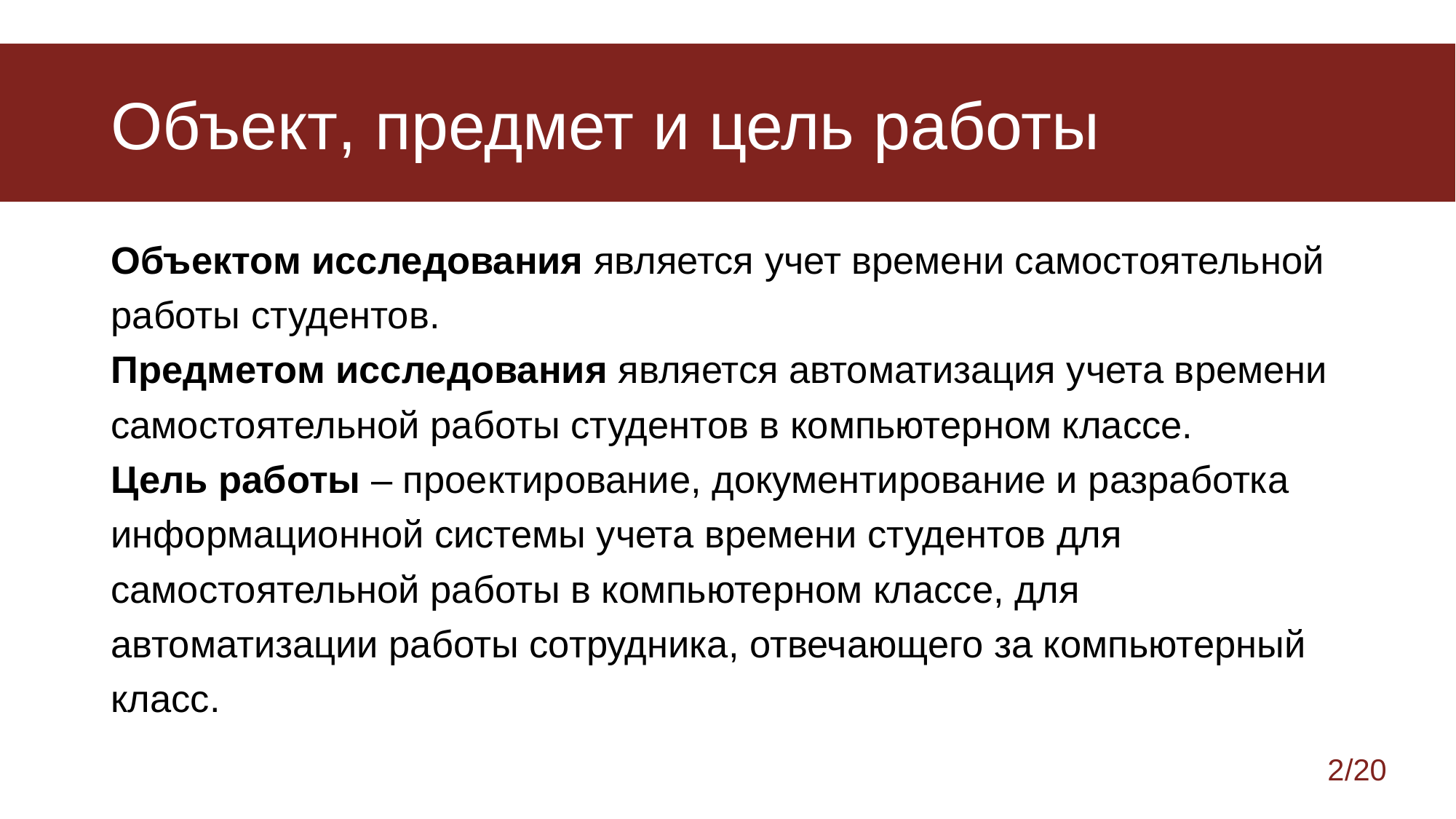

# Объект, предмет и цель работы
Объектом исследования является учет времени самостоятельной работы студентов.
Предметом исследования является автоматизация учета времени самостоятельной работы студентов в компьютерном классе.
Цель работы – проектирование, документирование и разработка информационной системы учета времени студентов для самостоятельной работы в компьютерном классе, для автоматизации работы сотрудника, отвечающего за компьютерный класс.

2
/20